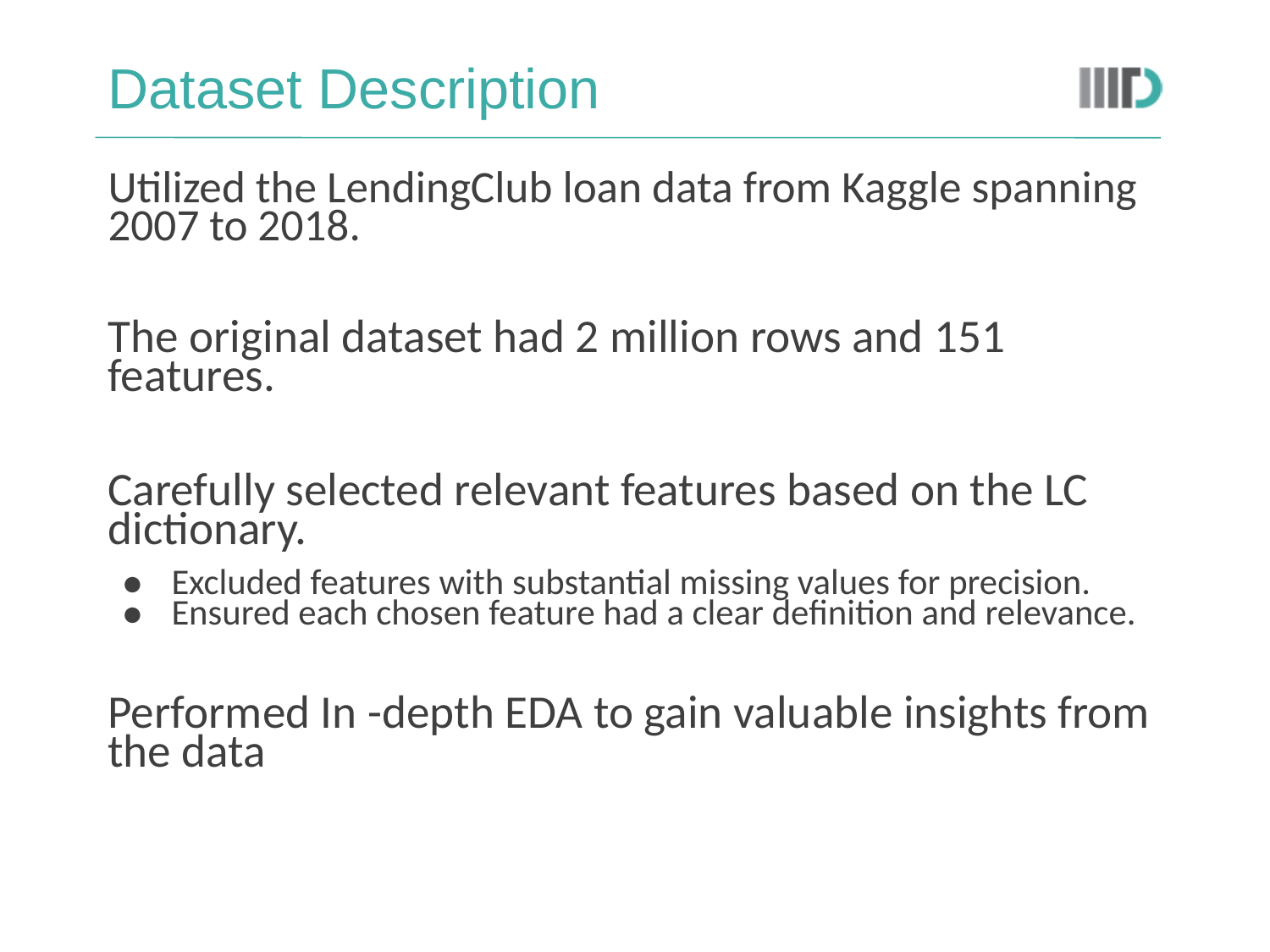

# Dataset Description
Utilized the LendingClub loan data from Kaggle spanning 2007 to 2018.

The original dataset had 2 million rows and 151 features.

Carefully selected relevant features based on the LC dictionary.
Excluded features with substantial missing values for precision.
Ensured each chosen feature had a clear definition and relevance.

Performed In -depth EDA to gain valuable insights from the data